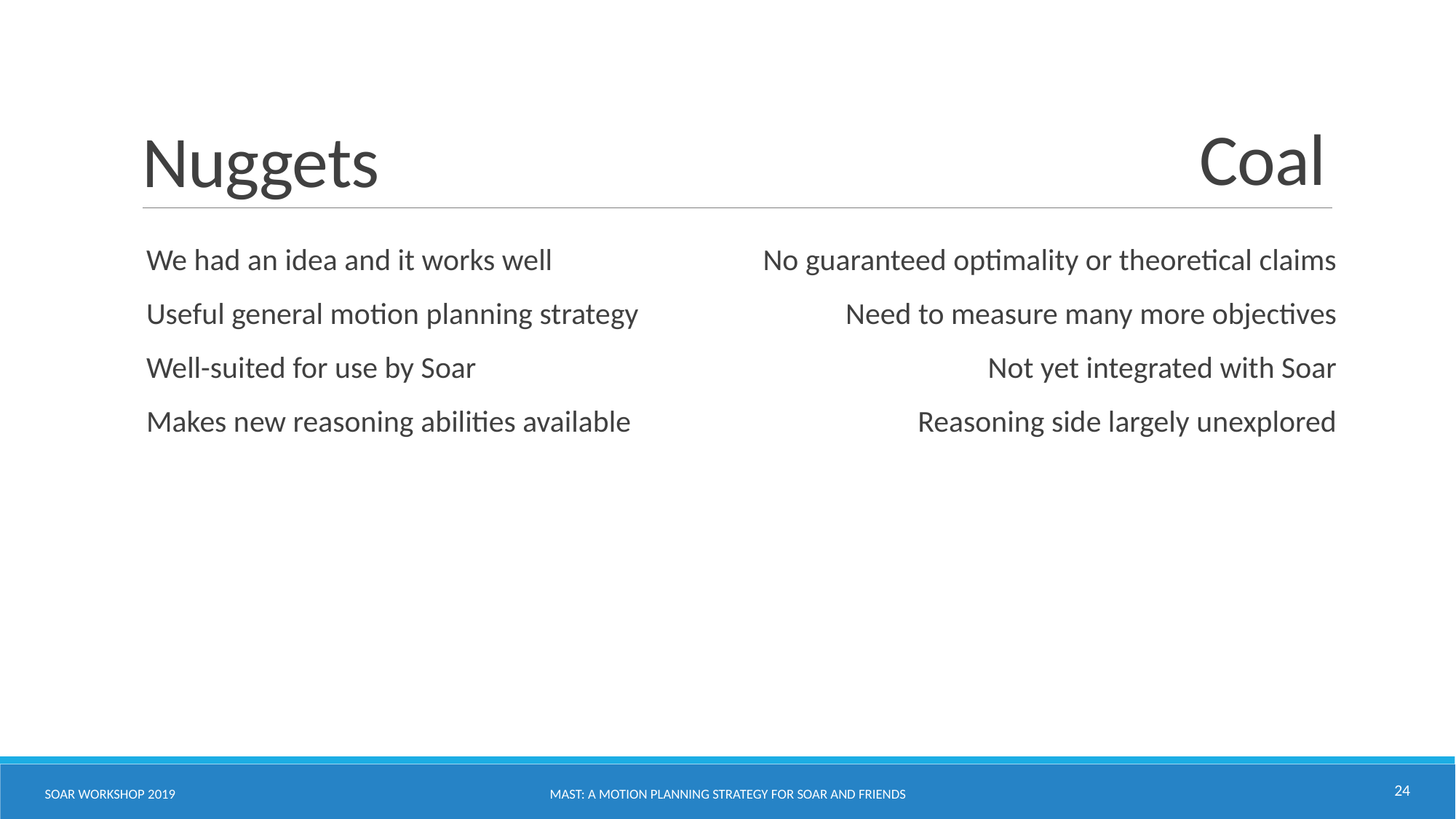

Coal
# Nuggets
We had an idea and it works well
Useful general motion planning strategy
Well-suited for use by Soar
Makes new reasoning abilities available
No guaranteed optimality or theoretical claims
Need to measure many more objectives
Not yet integrated with Soar
Reasoning side largely unexplored
24
SOAR WORKSHOP 2019
Mast: a Motion Planning strategy for Soar and Friends